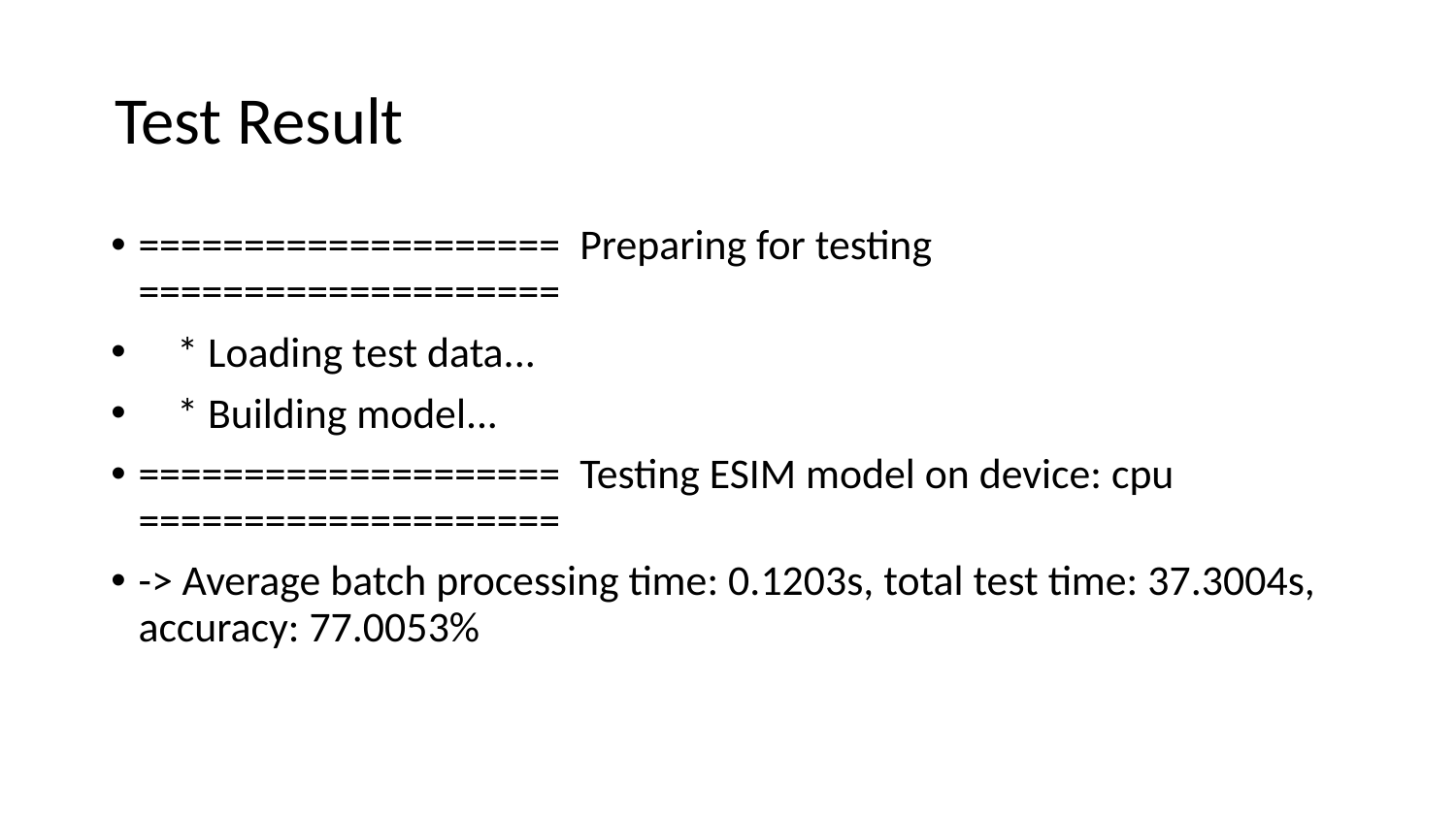

# Test Result
====================  Preparing for testing  ====================
    * Loading test data...
    * Building model...
====================  Testing ESIM model on device: cpu  ====================
-> Average batch processing time: 0.1203s, total test time: 37.3004s, accuracy: 77.0053%